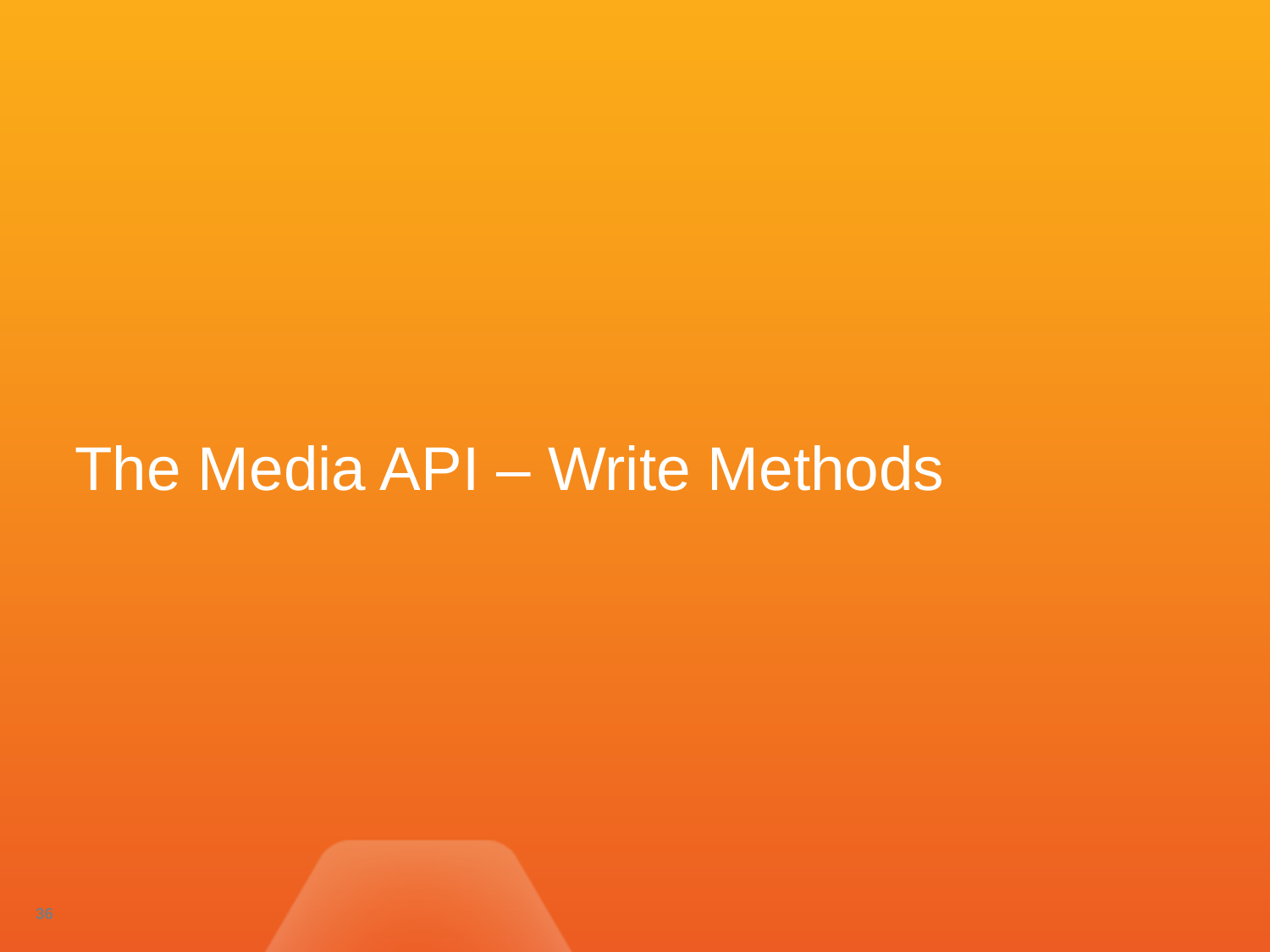

# The Media API – Write Methods
36